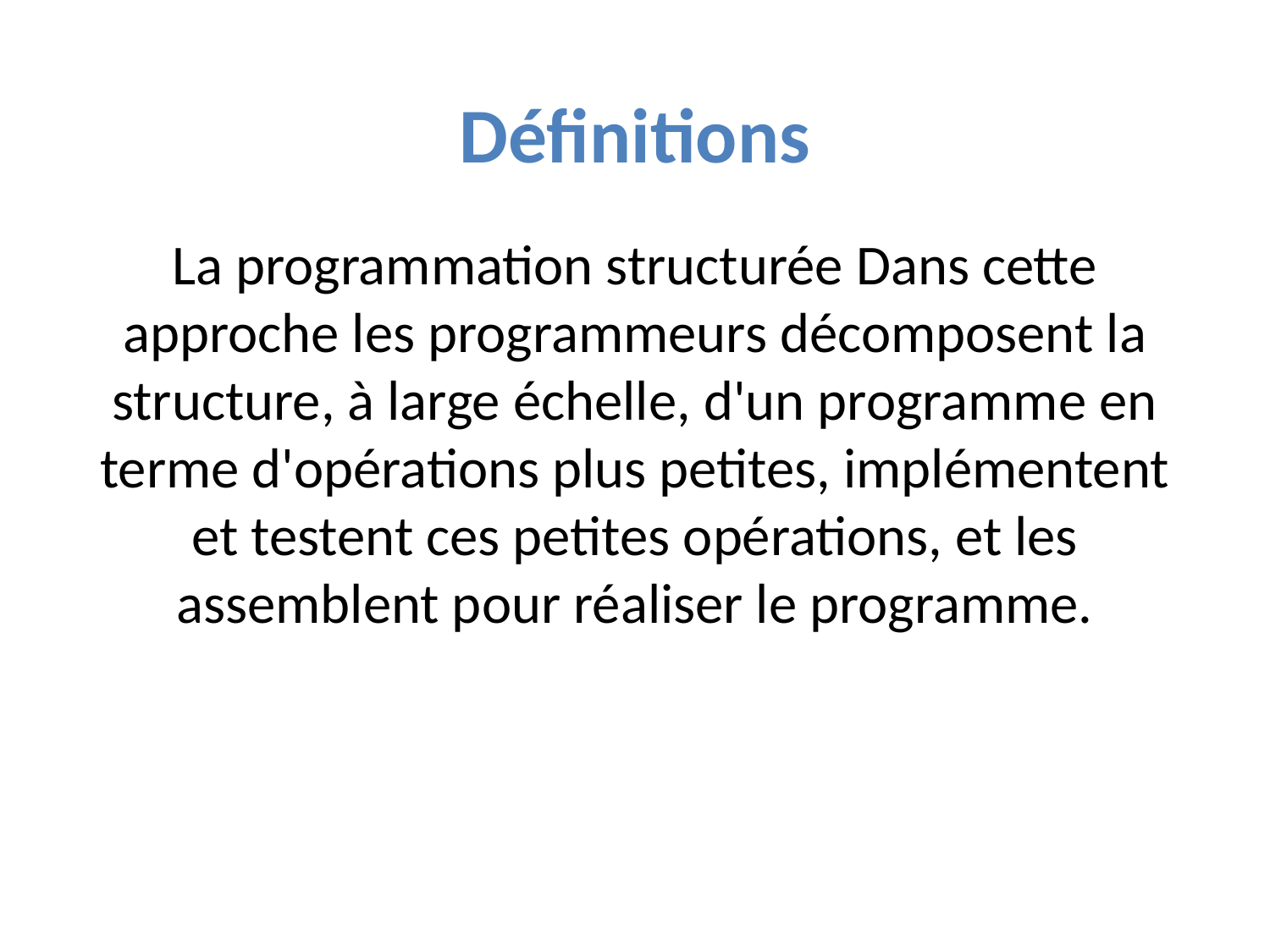

# Définitions
La programmation structurée Dans cette approche les programmeurs décomposent la structure, à large échelle, d'un programme en terme d'opérations plus petites, implémentent et testent ces petites opérations, et les assemblent pour réaliser le programme.